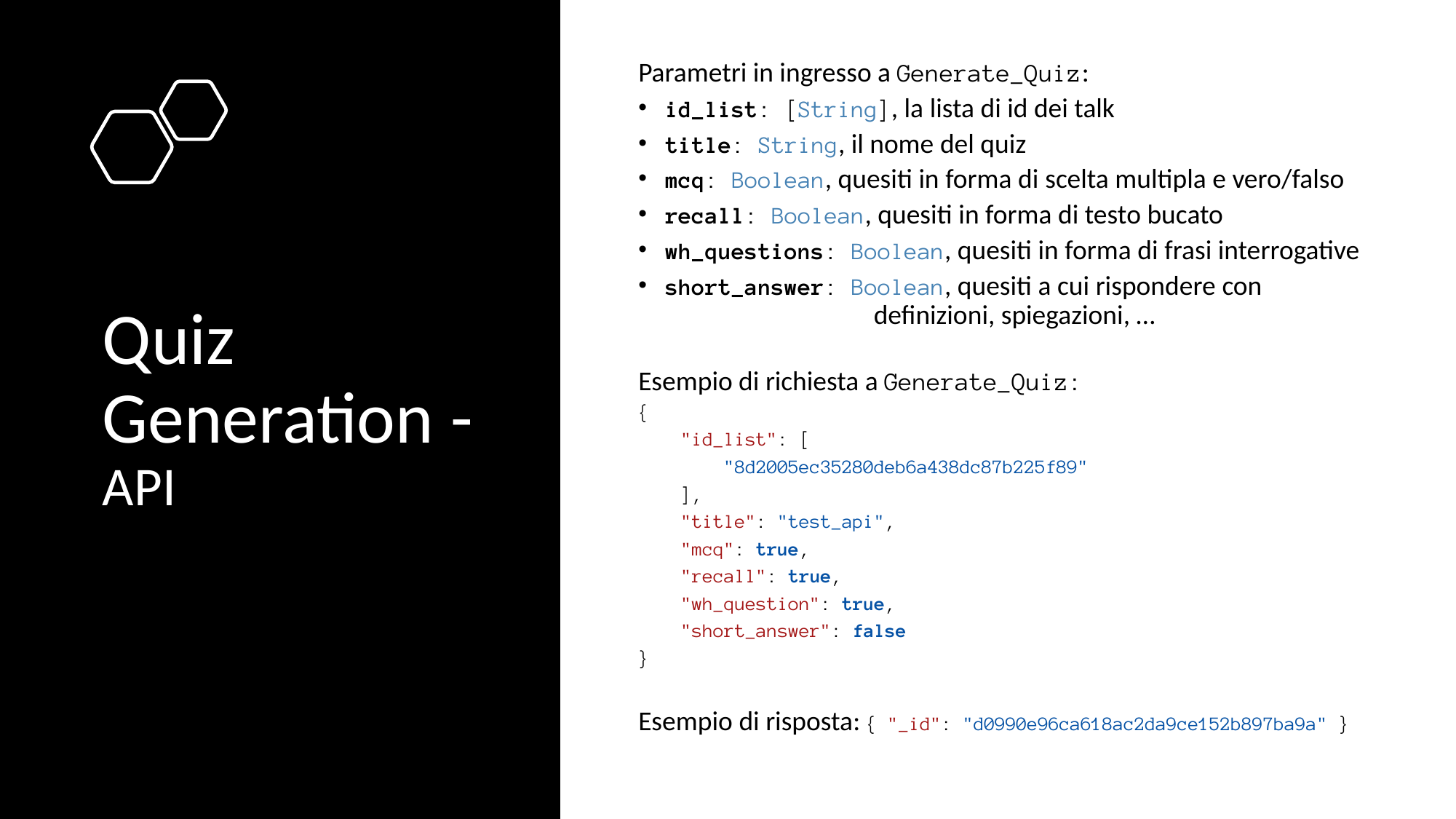

Parametri in ingresso a Generate_Quiz:
id_list: [String], la lista di id dei talk
title: String, il nome del quiz
mcq: Boolean, quesiti in forma di scelta multipla e vero/falso
recall: Boolean, quesiti in forma di testo bucato
wh_questions: Boolean, quesiti in forma di frasi interrogative
short_answer: Boolean, quesiti a cui rispondere con
	                definizioni, spiegazioni, …

Esempio di richiesta a Generate_Quiz:
{
    "id_list": [
        "8d2005ec35280deb6a438dc87b225f89"
    ],
    "title": "test_api",
    "mcq": true,
    "recall": true,
    "wh_question": true,
    "short_answer": false
}

Esempio di risposta: { "_id": "d0990e96ca618ac2da9ce152b897ba9a" }

# Quiz Generation - API